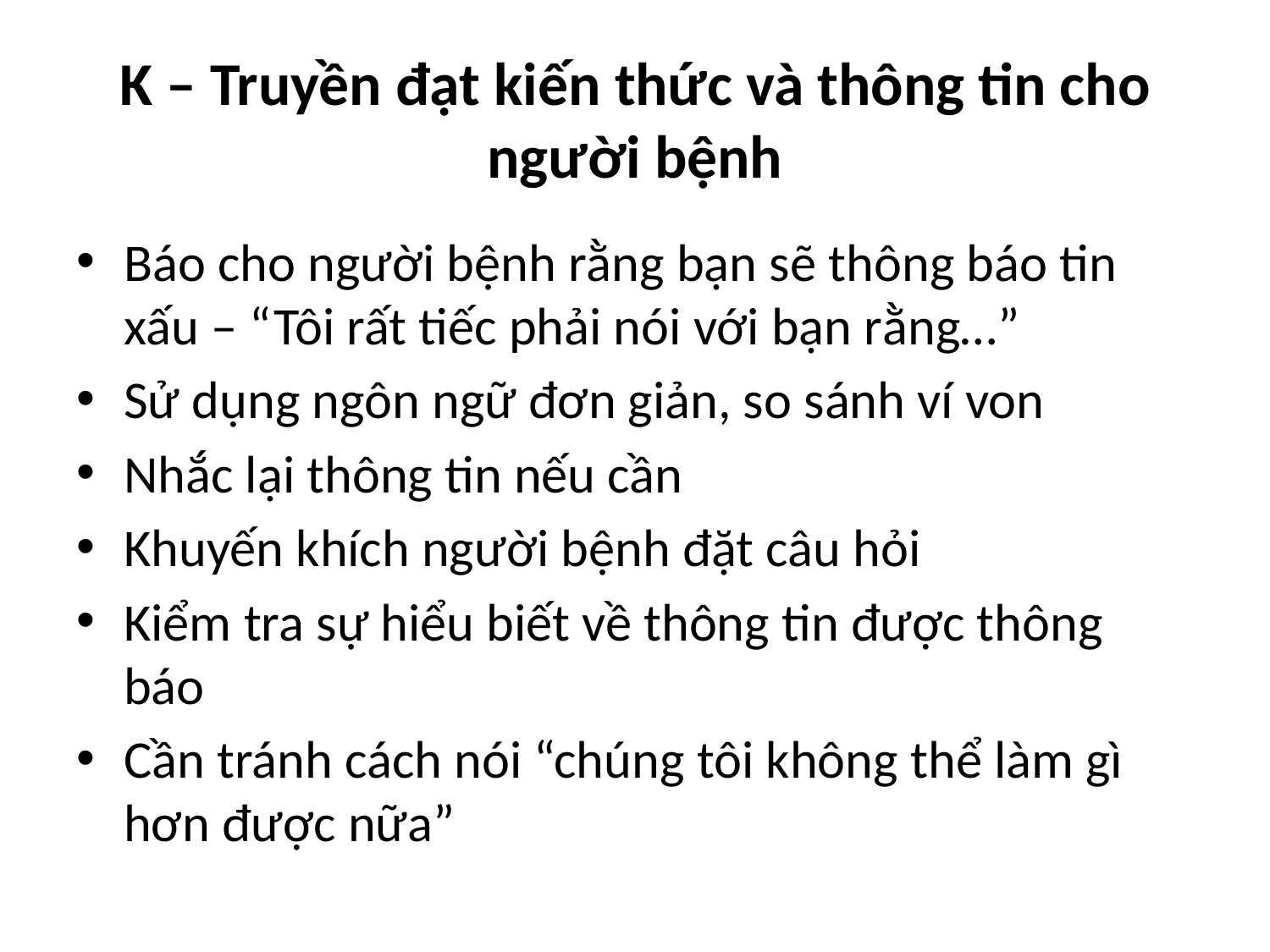

# K – Truyền đạt kiến thức và thông tin cho người bệnh
Báo cho người bệnh rằng bạn sẽ thông báo tin xấu – “Tôi rất tiếc phải nói với bạn rằng…”
Sử dụng ngôn ngữ đơn giản, so sánh ví von
Nhắc lại thông tin nếu cần
Khuyến khích người bệnh đặt câu hỏi
Kiểm tra sự hiểu biết về thông tin được thông báo
Cần tránh cách nói “chúng tôi không thể làm gì hơn được nữa”